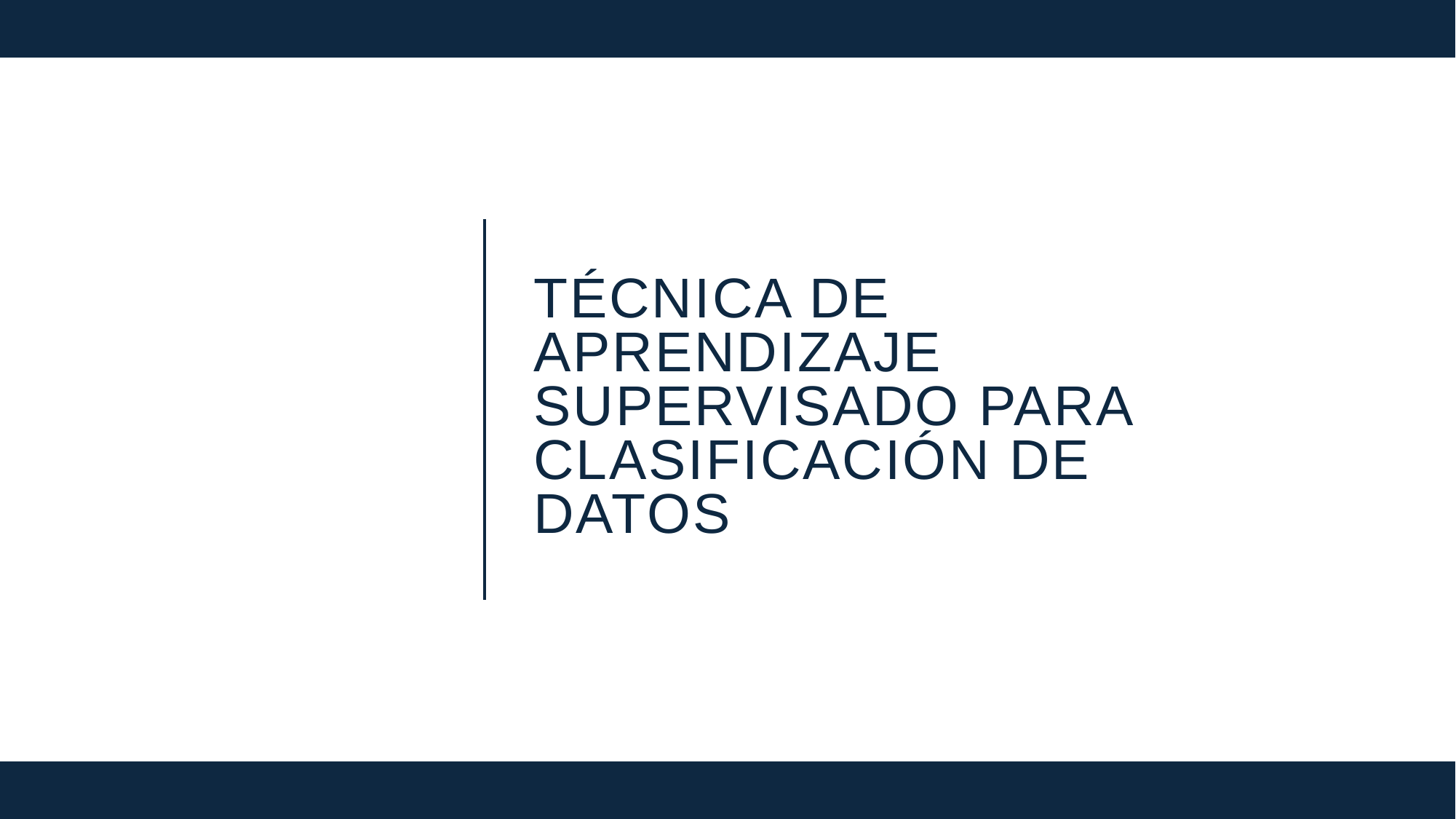

# Técnica de aprendizaje supervisado para clasificación de datos